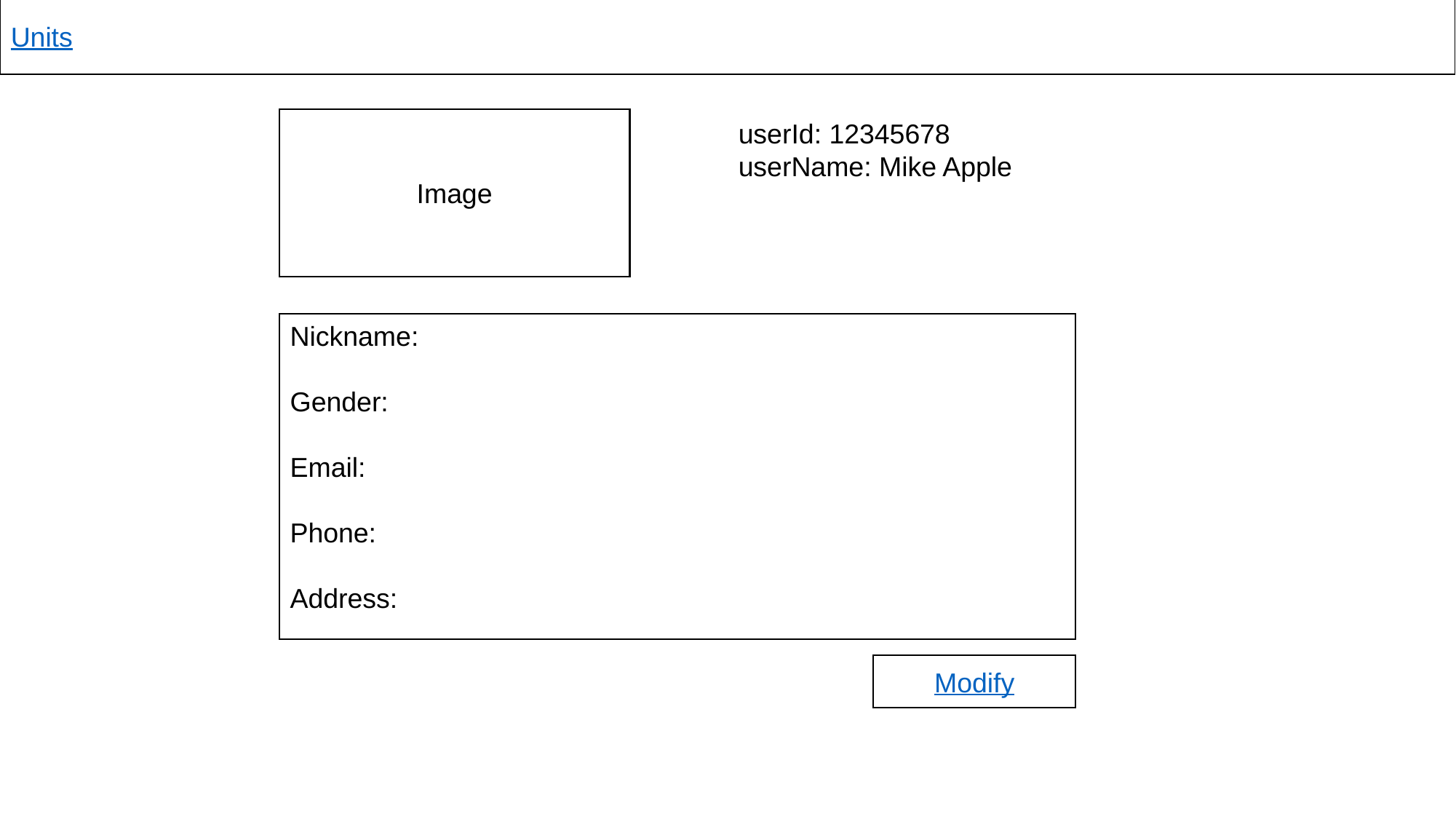

Units
Image
userId: 12345678
userName: Mike Apple
Nickname:

Gender:

Email:

Phone:

Address:
Modify